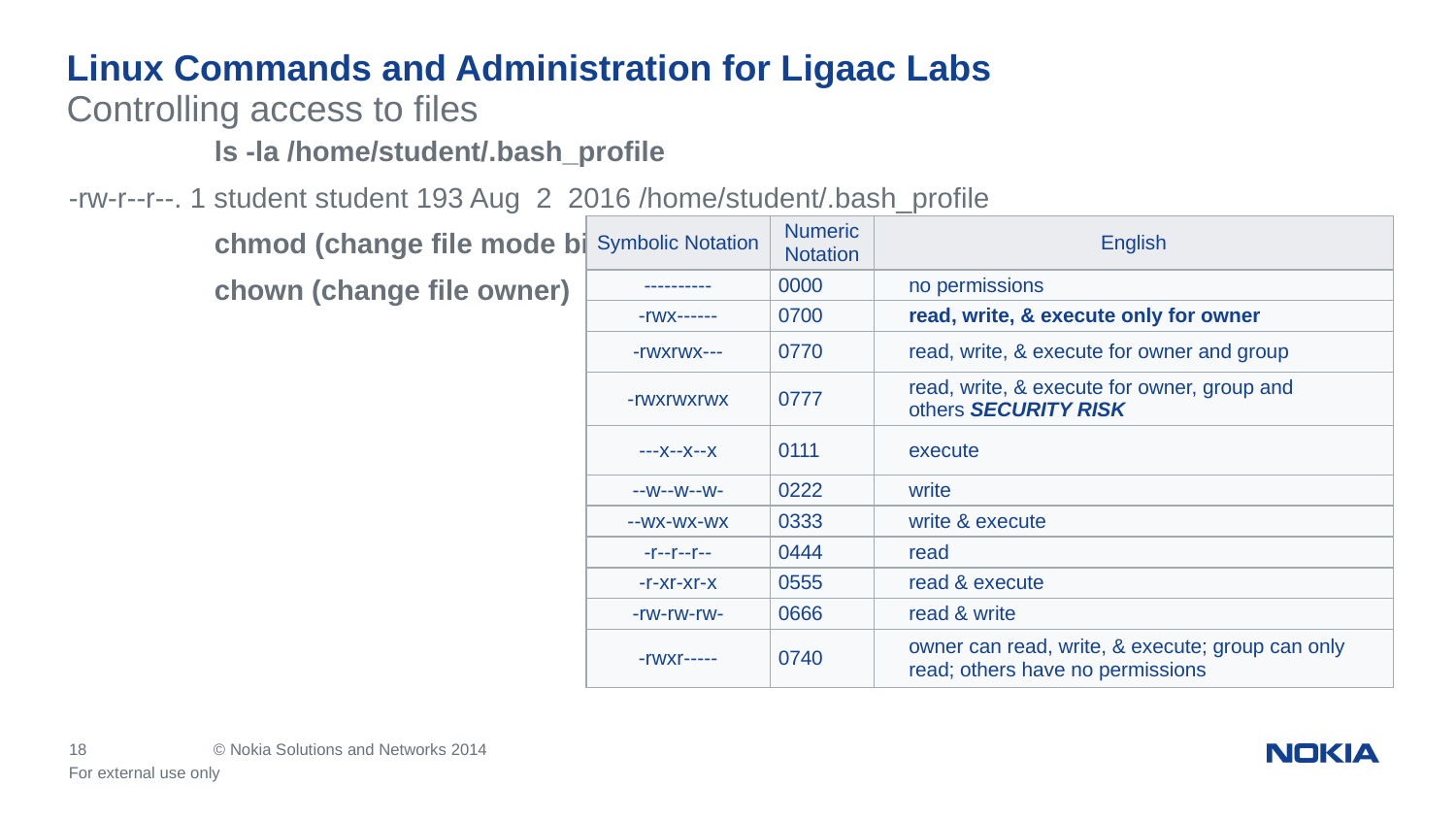

# Linux Commands and Administration for Ligaac Labs
Controlling access to files
	ls -la /home/student/.bash_profile
-rw-r--r--. 1 student student 193 Aug  2  2016 /home/student/.bash_profile
	chmod (change file mode bits)
	chown (change file owner)

| Symbolic Notation | Numeric Notation | English |
| --- | --- | --- |
| ---------- | 0000 | no permissions |
| -rwx------ | 0700 | read, write, & execute only for owner |
| -rwxrwx--- | 0770 | read, write, & execute for owner and group |
| -rwxrwxrwx | 0777 | read, write, & execute for owner, group and others SECURITY RISK |
| ---x--x--x | 0111 | execute |
| --w--w--w- | 0222 | write |
| --wx-wx-wx | 0333 | write & execute |
| -r--r--r-- | 0444 | read |
| -r-xr-xr-x | 0555 | read & execute |
| -rw-rw-rw- | 0666 | read & write |
| -rwxr----- | 0740 | owner can read, write, & execute; group can only read; others have no permissions |
For external use only